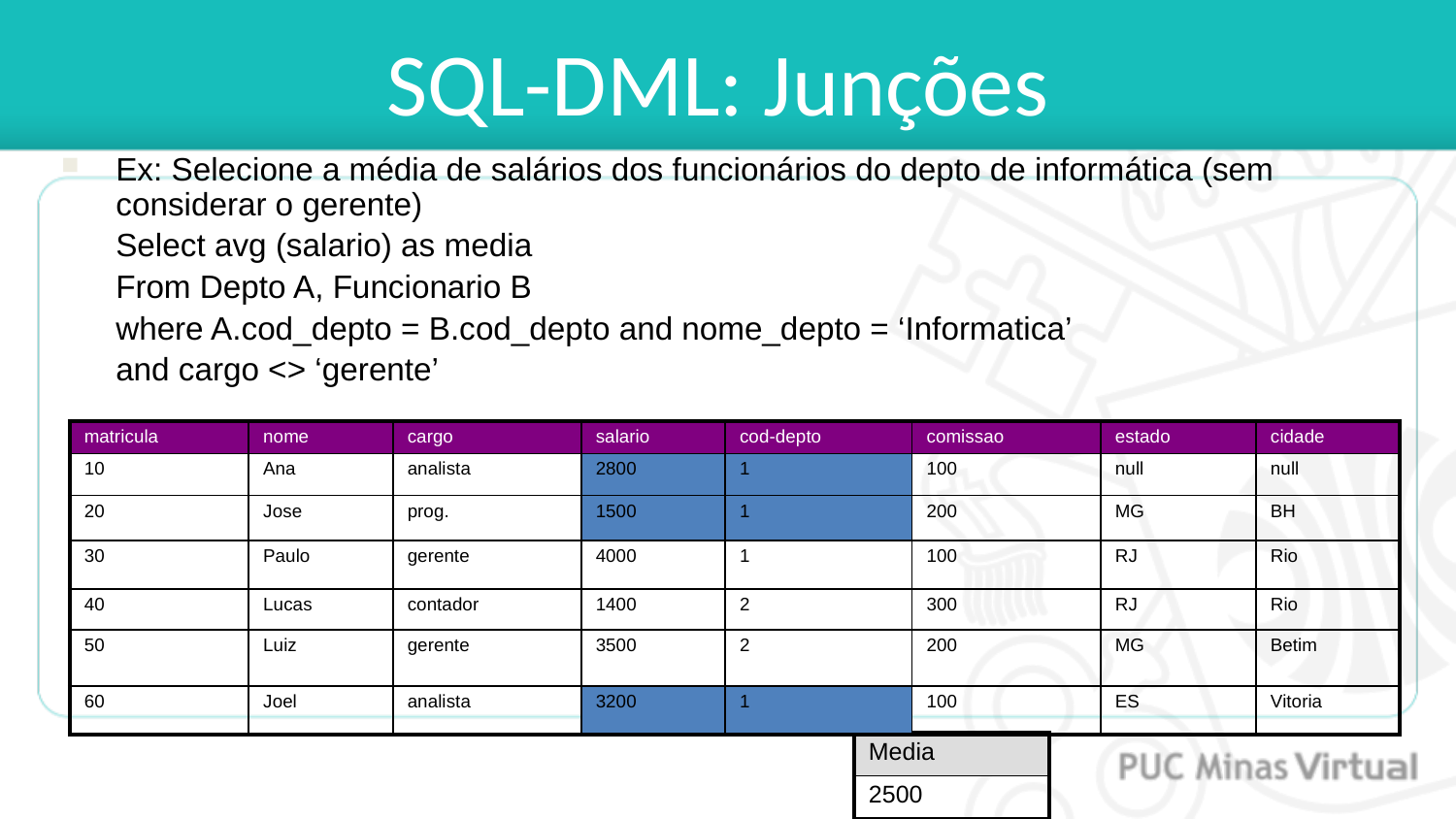

# SQL-DML: Junções
Ex: Selecione a média de salários dos funcionários do depto de informática (sem considerar o gerente)
	Select avg (salario) as media
	From Depto A, Funcionario B
 	where A.cod_depto = B.cod_depto and nome_depto = ‘Informatica’
	and cargo <> ‘gerente’

| matricula | nome | cargo | salario | cod-depto | comissao | estado | cidade |
| --- | --- | --- | --- | --- | --- | --- | --- |
| 10 | Ana | analista | 2800 | 1 | 100 | null | null |
| 20 | Jose | prog. | 1500 | 1 | 200 | MG | BH |
| 30 | Paulo | gerente | 4000 | 1 | 100 | RJ | Rio |
| 40 | Lucas | contador | 1400 | 2 | 300 | RJ | Rio |
| 50 | Luiz | gerente | 3500 | 2 | 200 | MG | Betim |
| 60 | Joel | analista | 3200 | 1 | 100 | ES | Vitoria |
| Media |
| --- |
| 2500 |